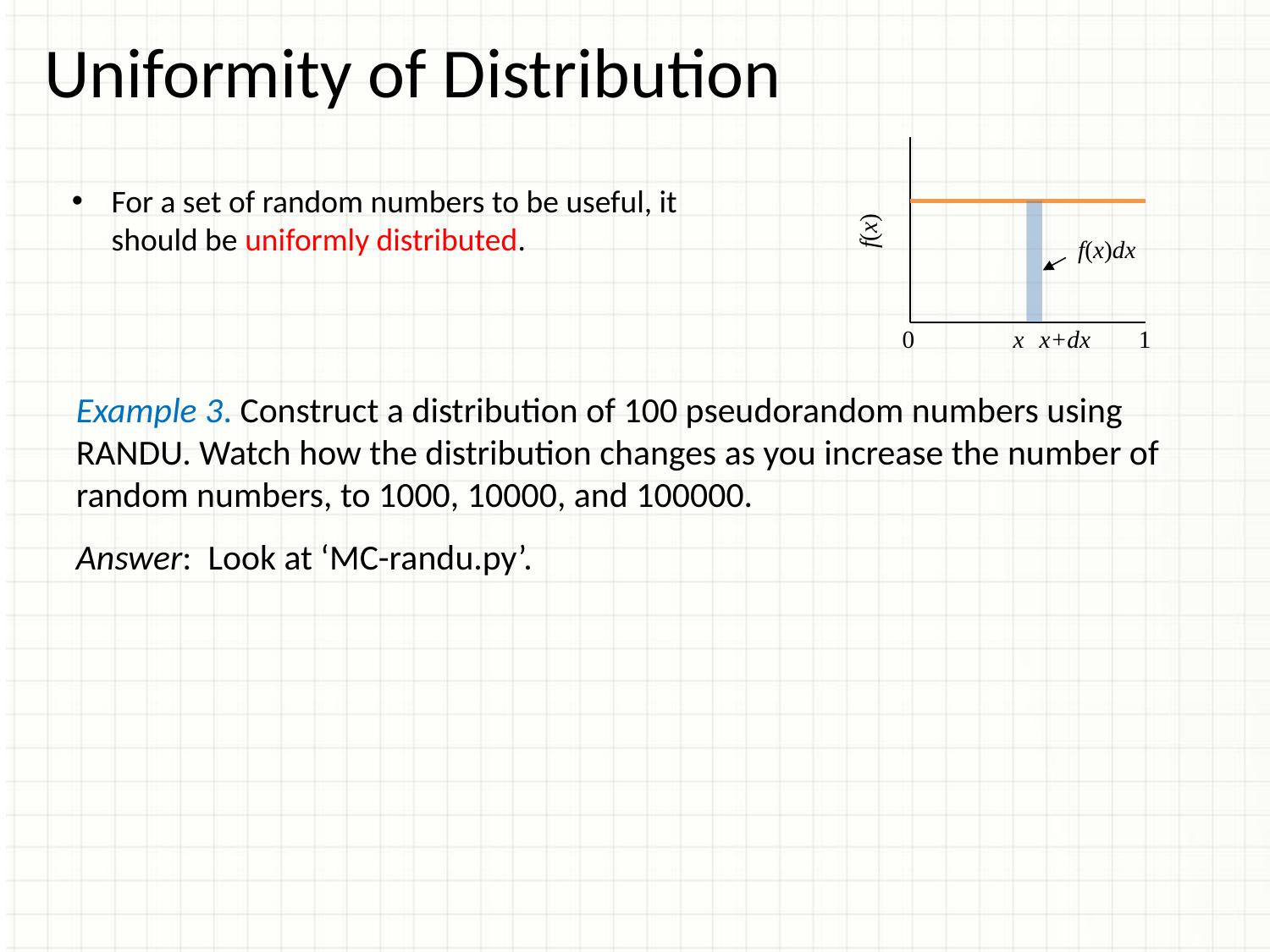

Uniformity of Distribution

f(x)
f(x)dx
0
x
x+dx
1
For a set of random numbers to be useful, it should be uniformly distributed.
Example 3. Construct a distribution of 100 pseudorandom numbers using RANDU. Watch how the distribution changes as you increase the number of random numbers, to 1000, 10000, and 100000.
Answer:  Look at ‘MC-randu.py’.